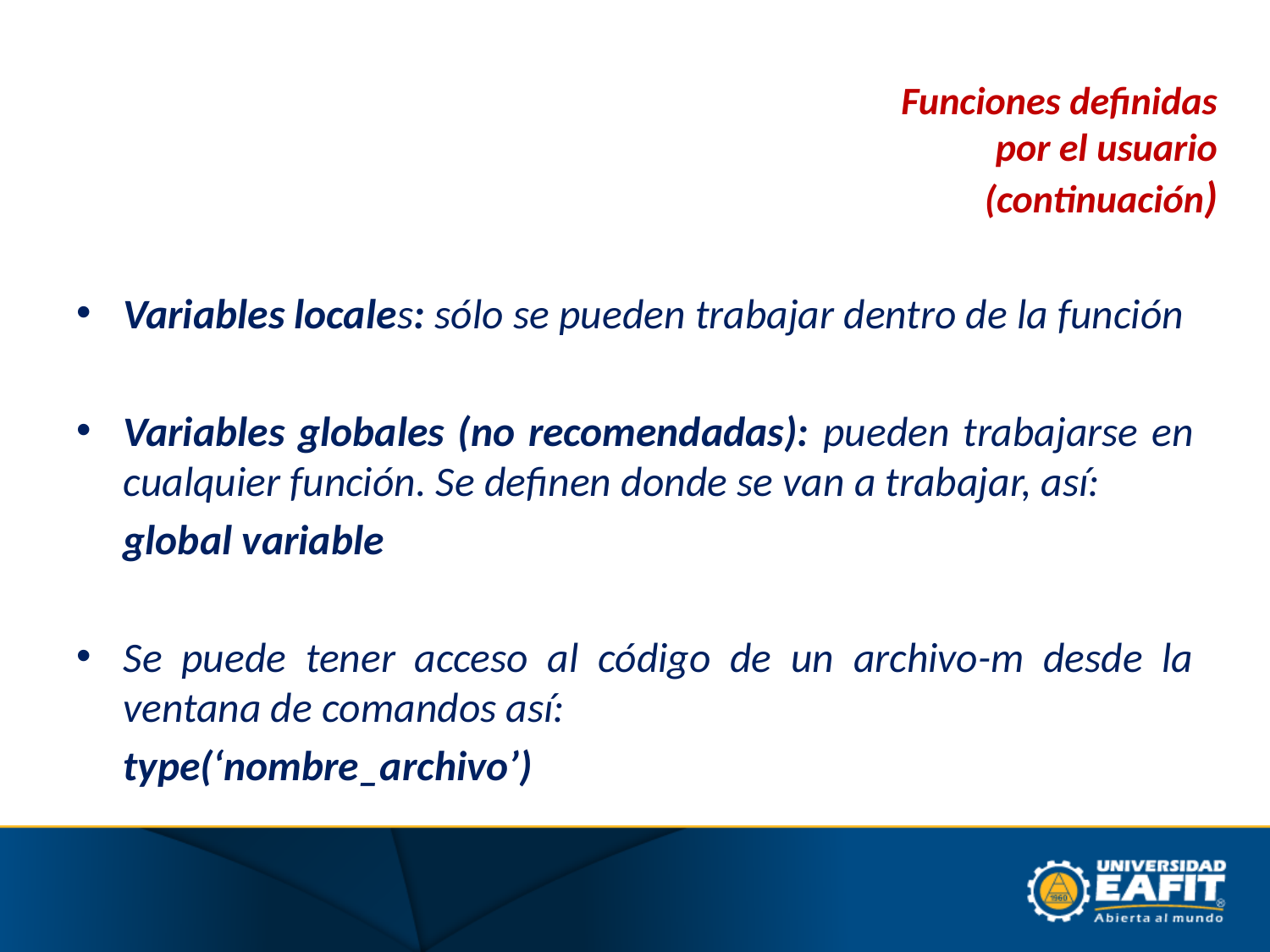

# Funciones definidas por el usuario (continuación)

Variables locales: sólo se pueden trabajar dentro de la función

Variables globales (no recomendadas): pueden trabajarse en cualquier función. Se definen donde se van a trabajar, así:
	global variable

Se puede tener acceso al código de un archivo-m desde la ventana de comandos así:
	type(‘nombre_archivo’)